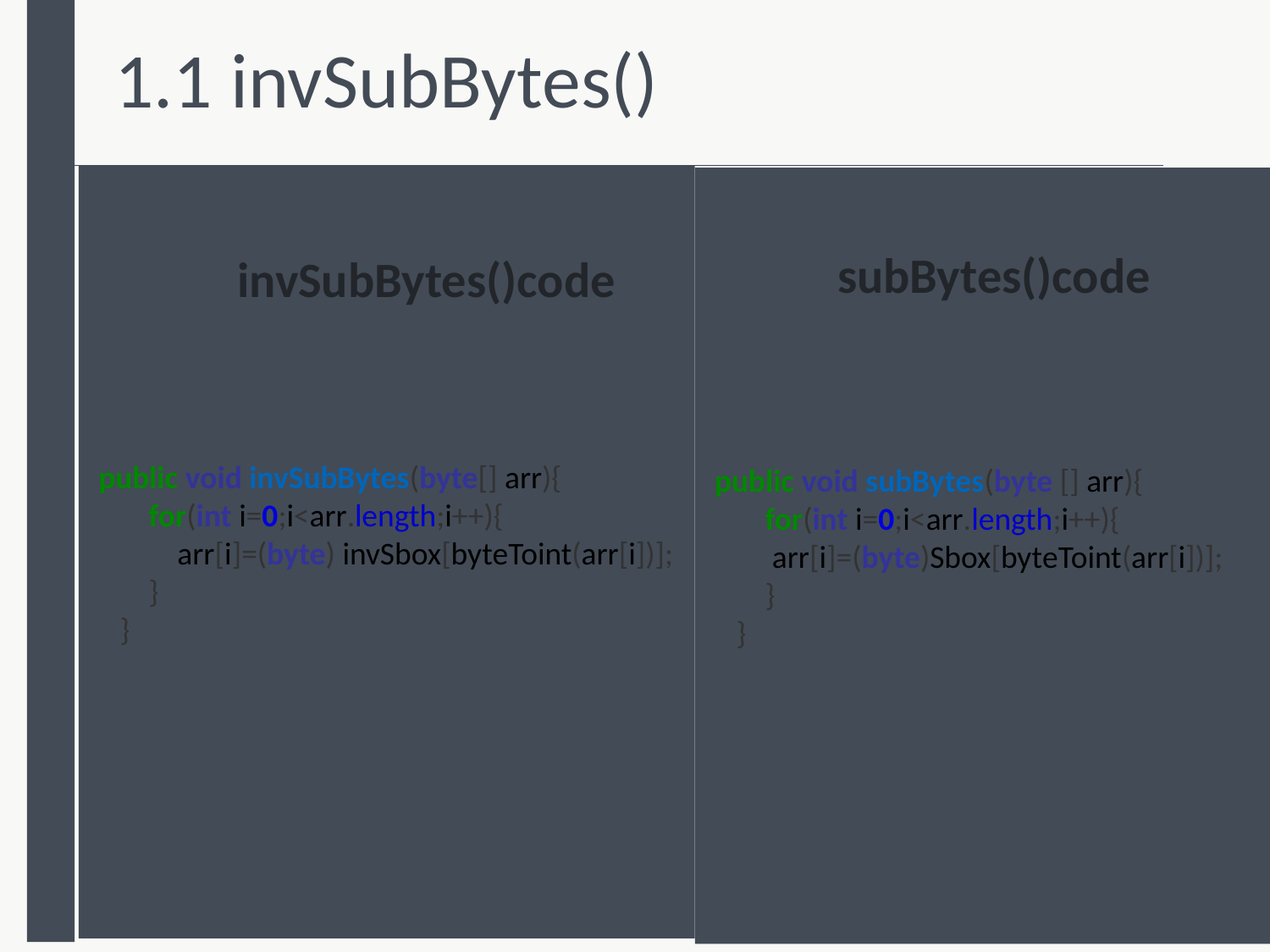

1.1 invSubBytes()
 public void invSubBytes(byte[] arr){
        for(int i=0;i<arr.length;i++){
            arr[i]=(byte) invSbox[byteToint(arr[i])];
        }
    }
 public void subBytes(byte [] arr){
        for(int i=0;i<arr.length;i++){
         arr[i]=(byte)Sbox[byteToint(arr[i])];
        }
    }
subBytes()code
invSubBytes()code